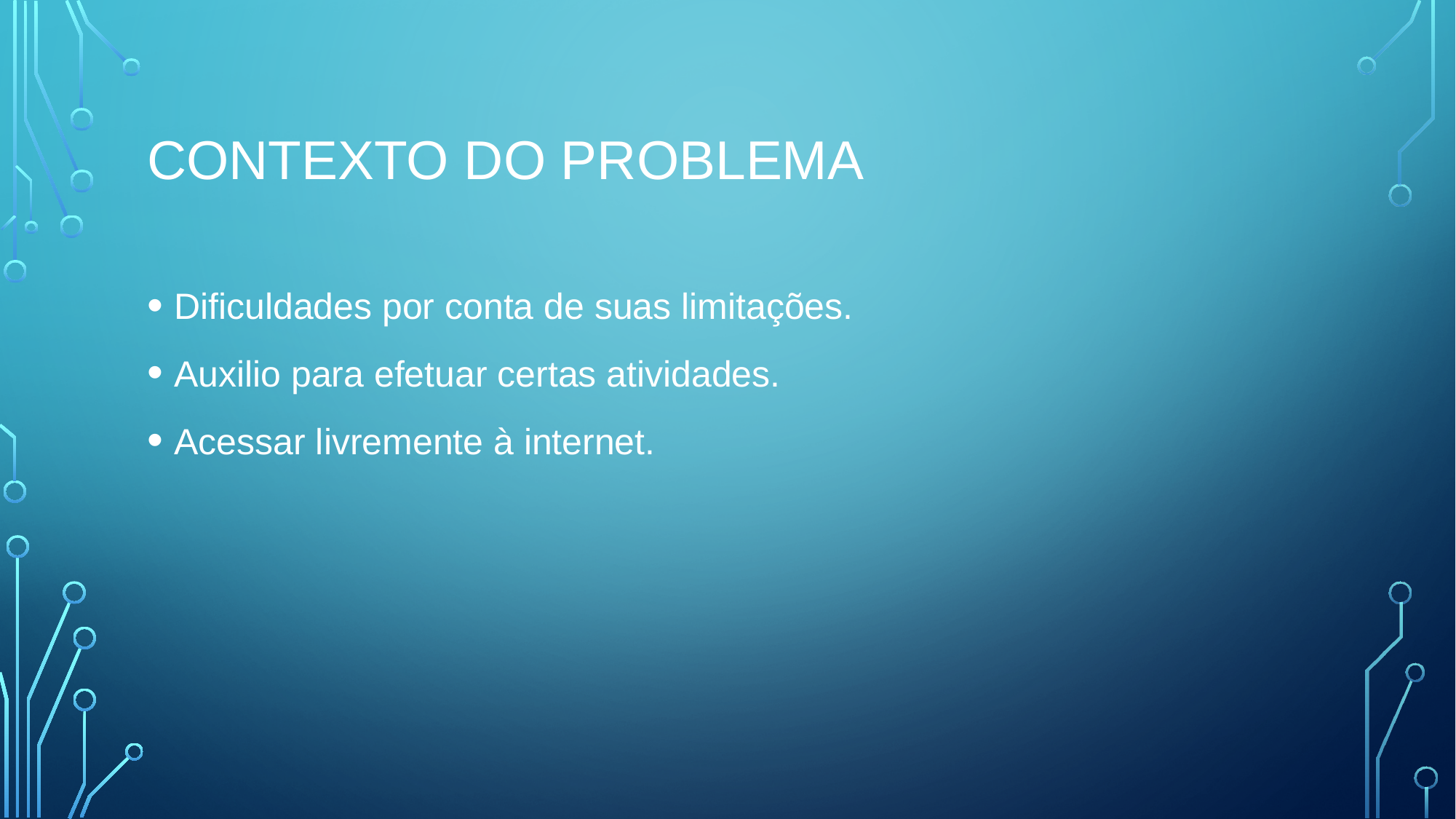

# Contexto do problema
Dificuldades por conta de suas limitações.
Auxilio para efetuar certas atividades.
Acessar livremente à internet.